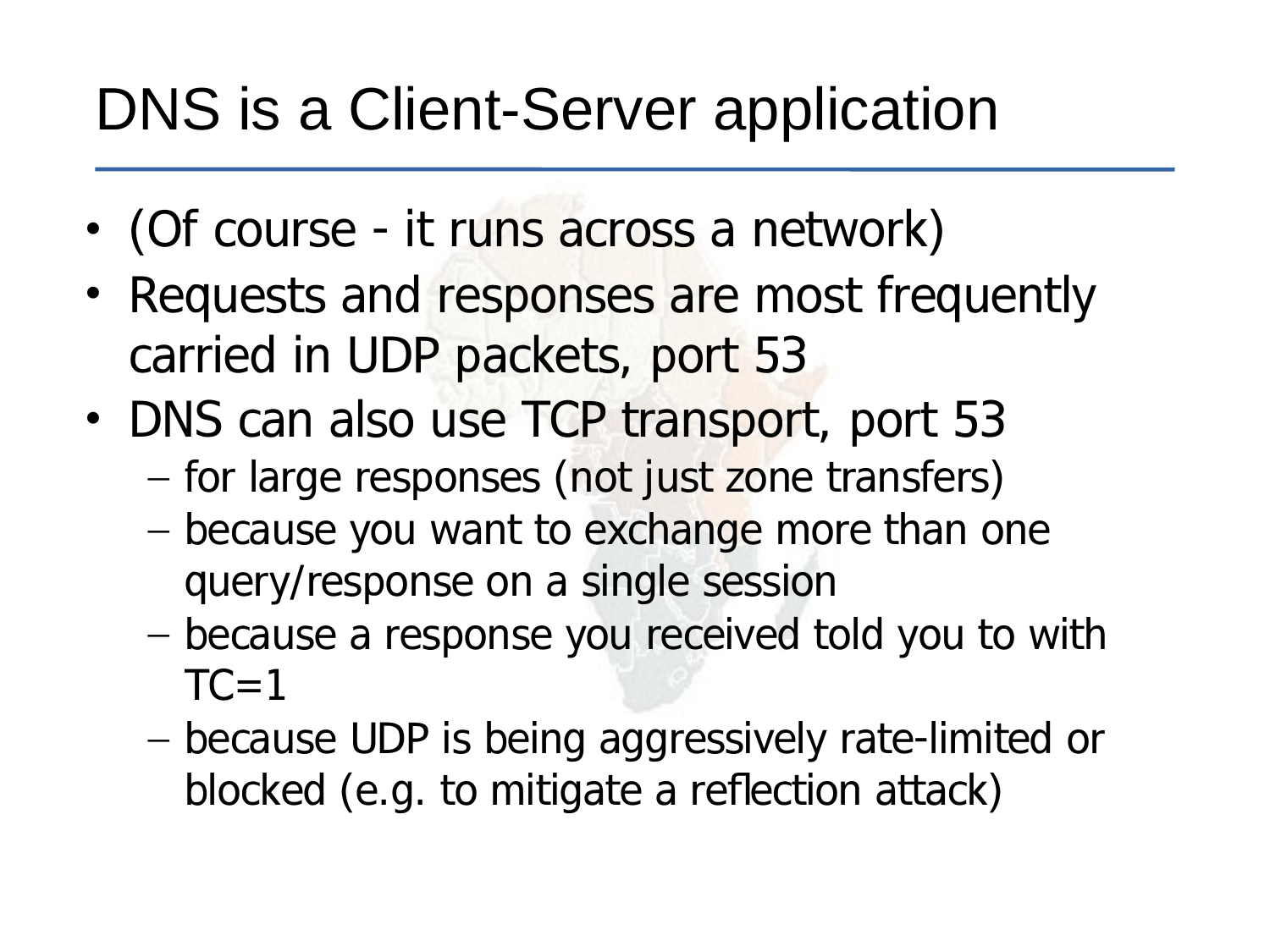

DNS is a Client-Server application
(Of course - it runs across a network)
Requests and responses are most frequently carried in UDP packets, port 53
DNS can also use TCP transport, port 53
for large responses (not just zone transfers)
because you want to exchange more than one query/response on a single session
because a response you received told you to with TC=1
because UDP is being aggressively rate-limited or blocked (e.g. to mitigate a reflection attack)